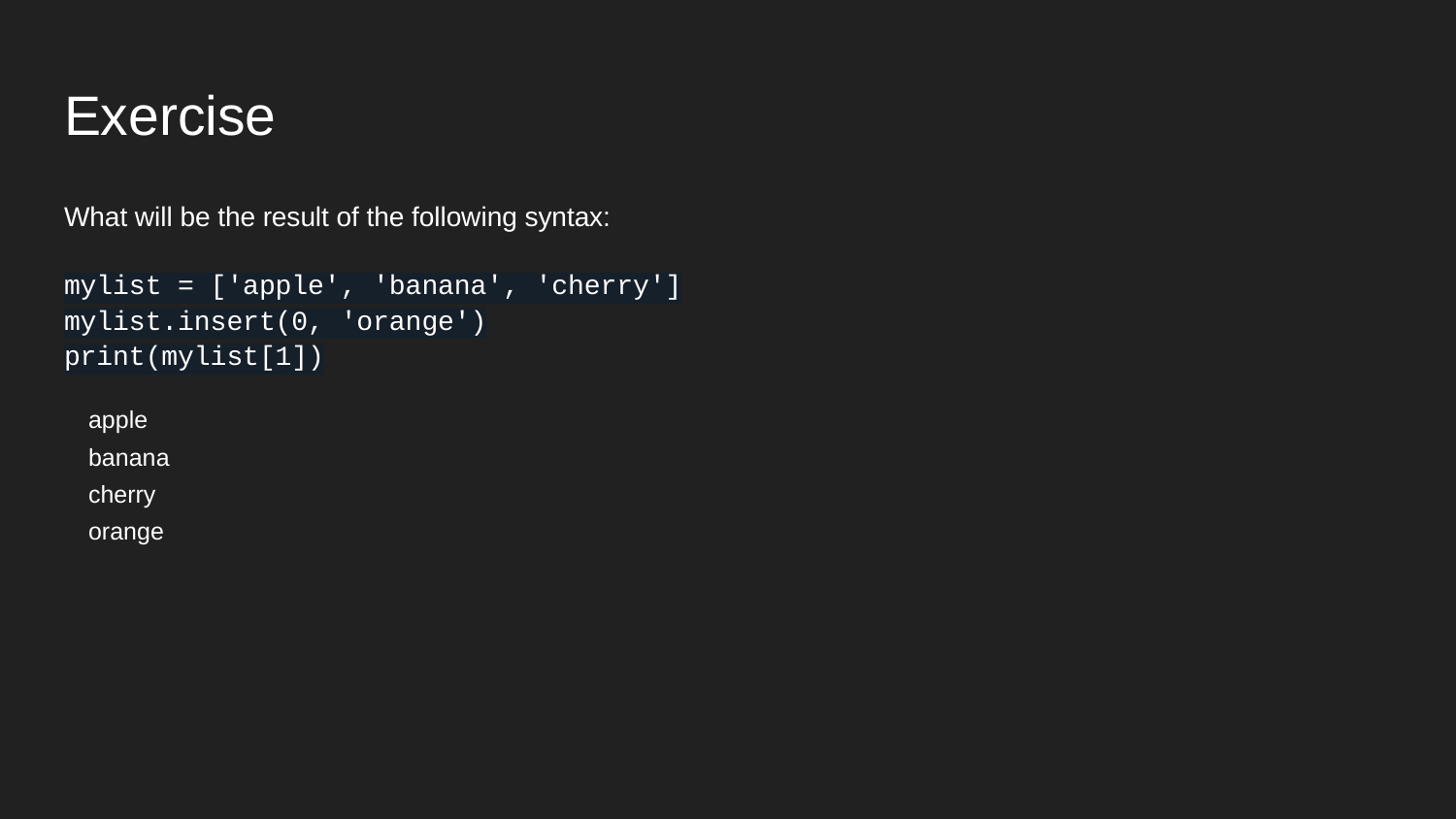

# Exercise
What will be the result of the following syntax:
mylist = ['apple', 'banana', 'cherry']
mylist.insert(0, 'orange')
print(mylist[1])

apple
banana
cherry
orange